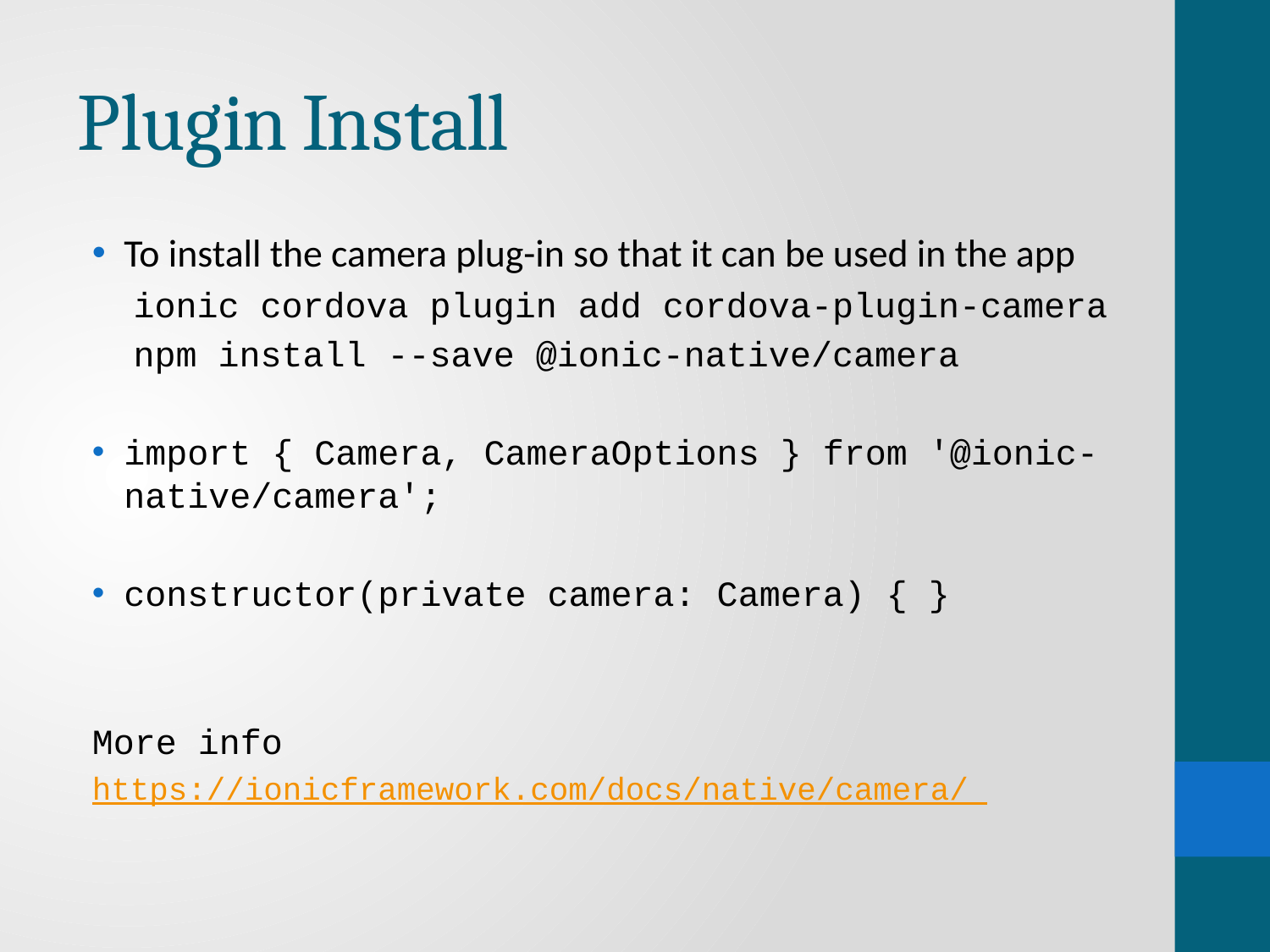

# Plugin Install
To install the camera plug-in so that it can be used in the app
ionic cordova plugin add cordova-plugin-camera
npm install --save @ionic-native/camera

import { Camera, CameraOptions } from '@ionic-native/camera';

constructor(private camera: Camera) { }

More info
https://ionicframework.com/docs/native/camera/